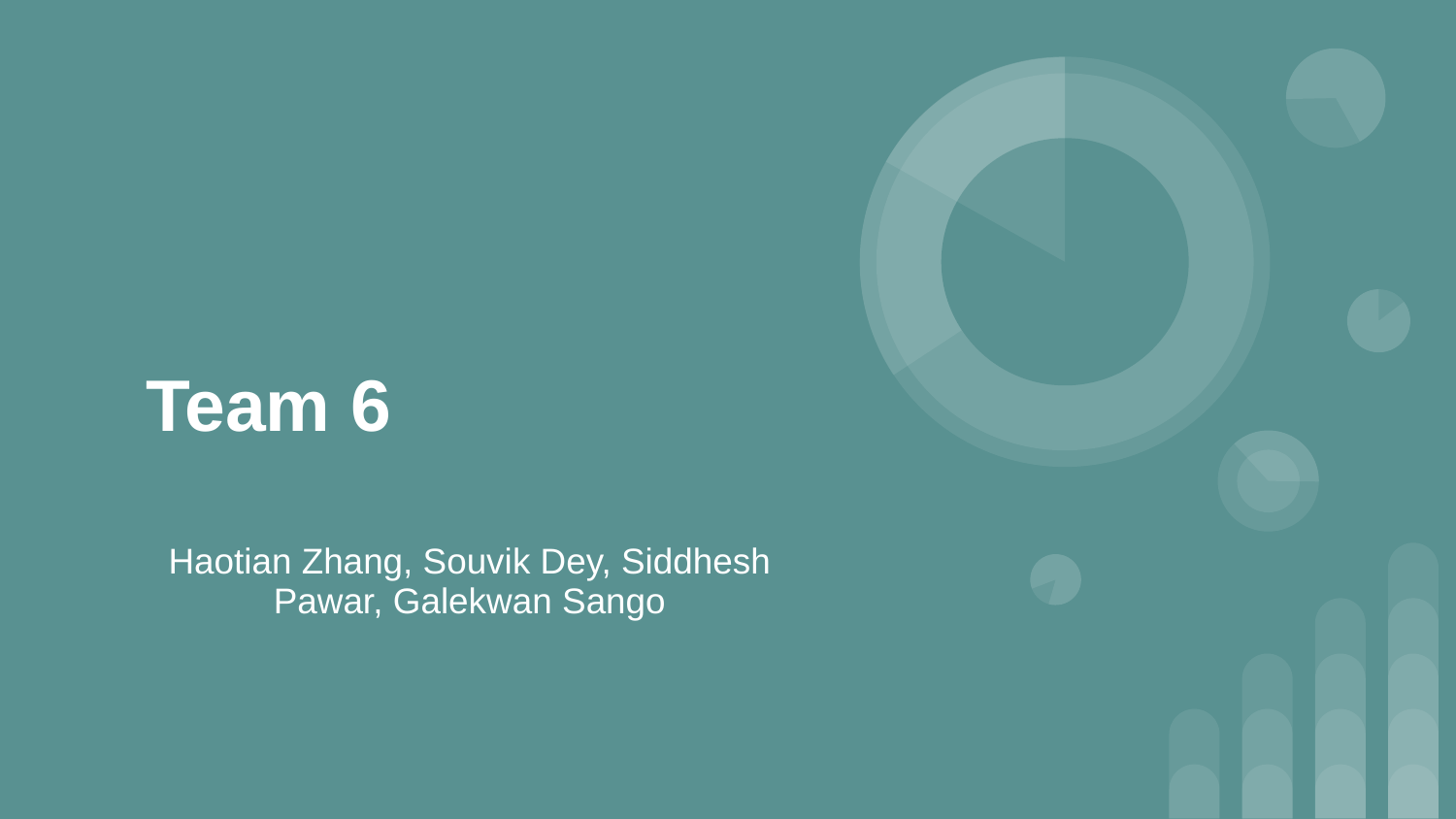

# Team 6
Haotian Zhang, Souvik Dey, Siddhesh Pawar, Galekwan Sango